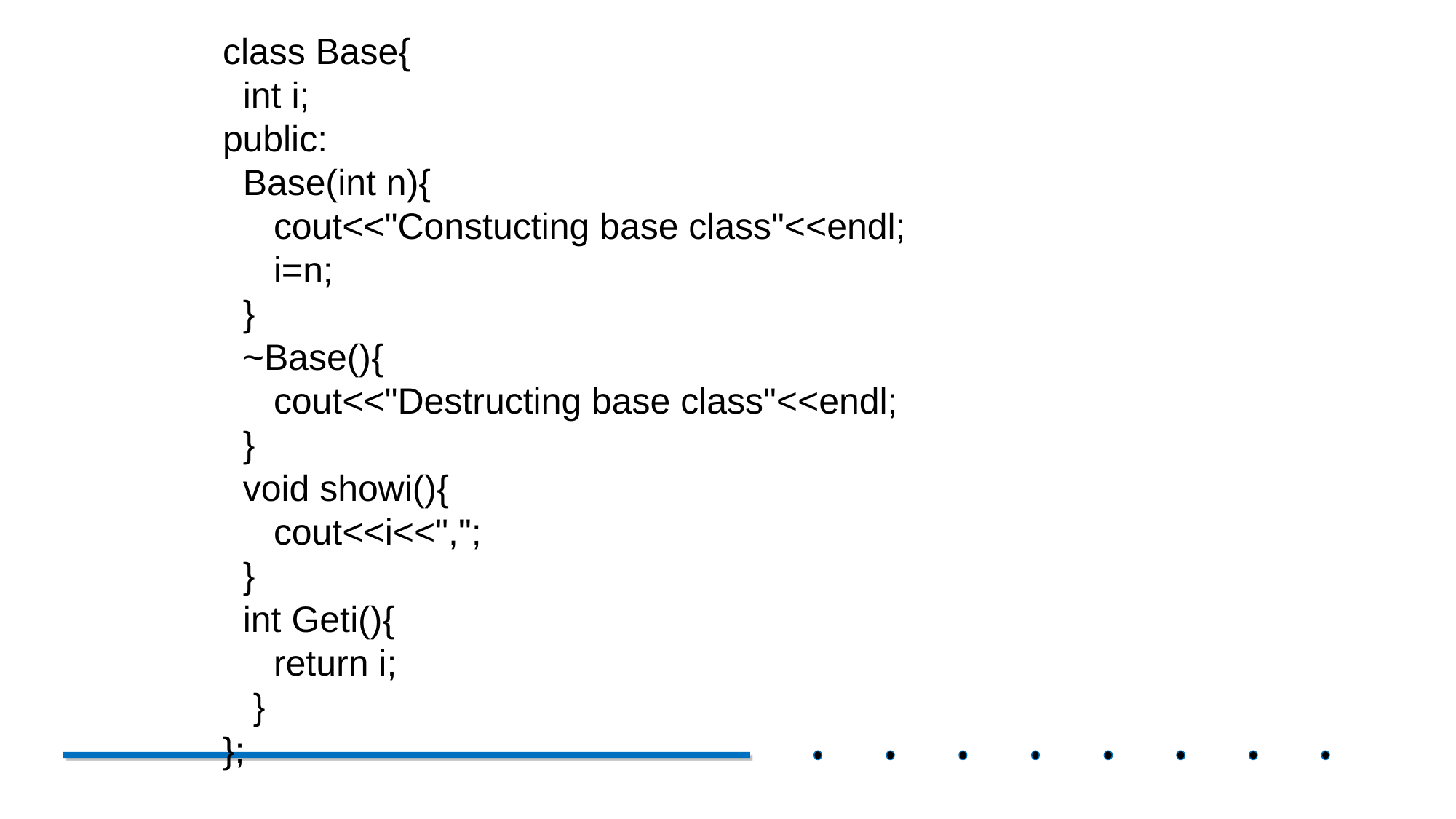

class Base{
  int i;
public:
  Base(int n){
     cout<<"Constucting base class"<<endl;
     i=n;
  }
  ~Base(){
     cout<<"Destructing base class"<<endl;
  }
  void showi(){
     cout<<i<<",";
  }
  int Geti(){
     return i;
   }
};